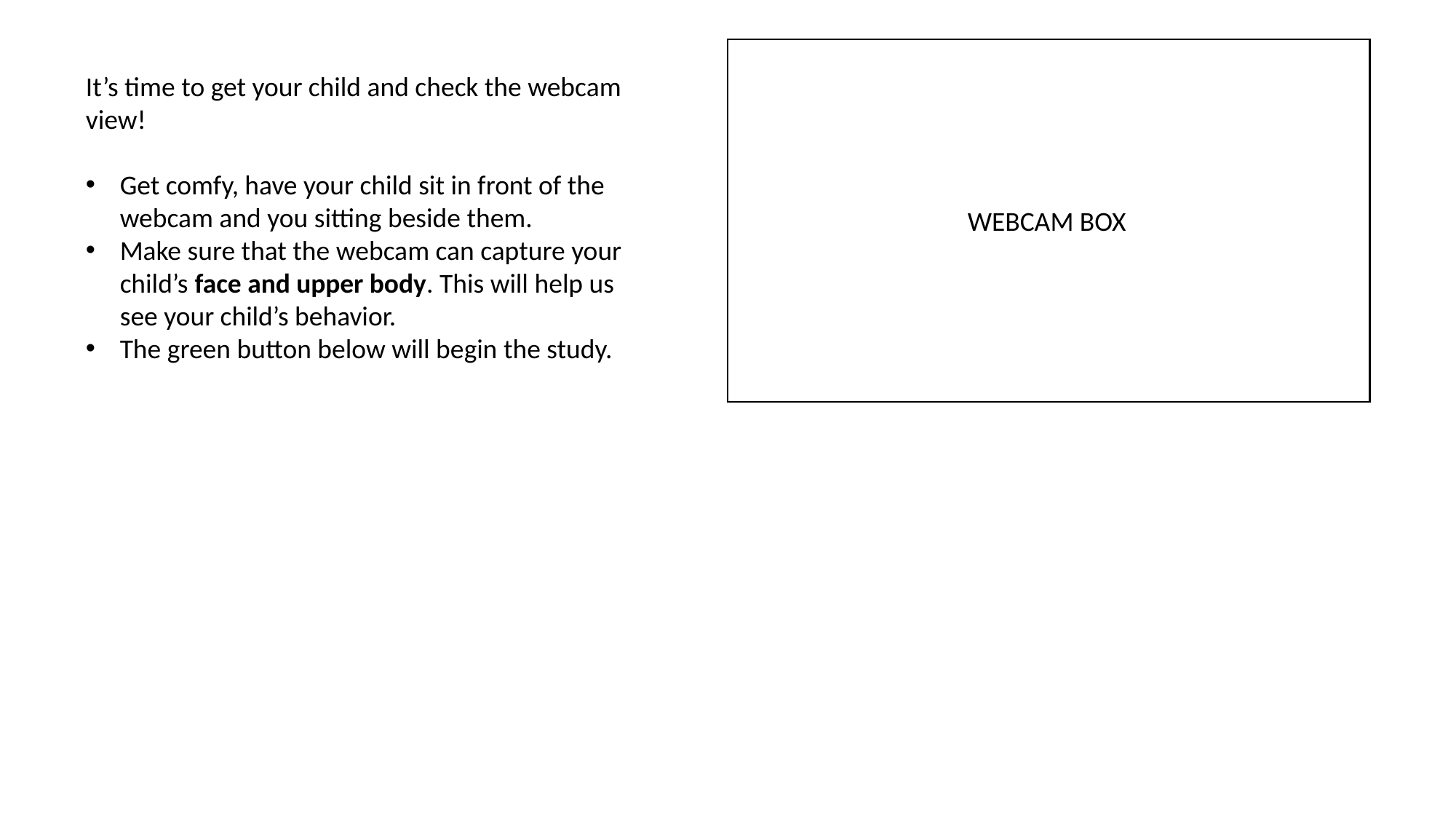

It’s time to get your child and check the webcam view!

Get comfy, have your child sit in front of the webcam and you sitting beside them.
Make sure that the webcam can capture your child’s face and upper body. This will help us see your child’s behavior.
The green button below will begin the study.
WEBCAM BOX